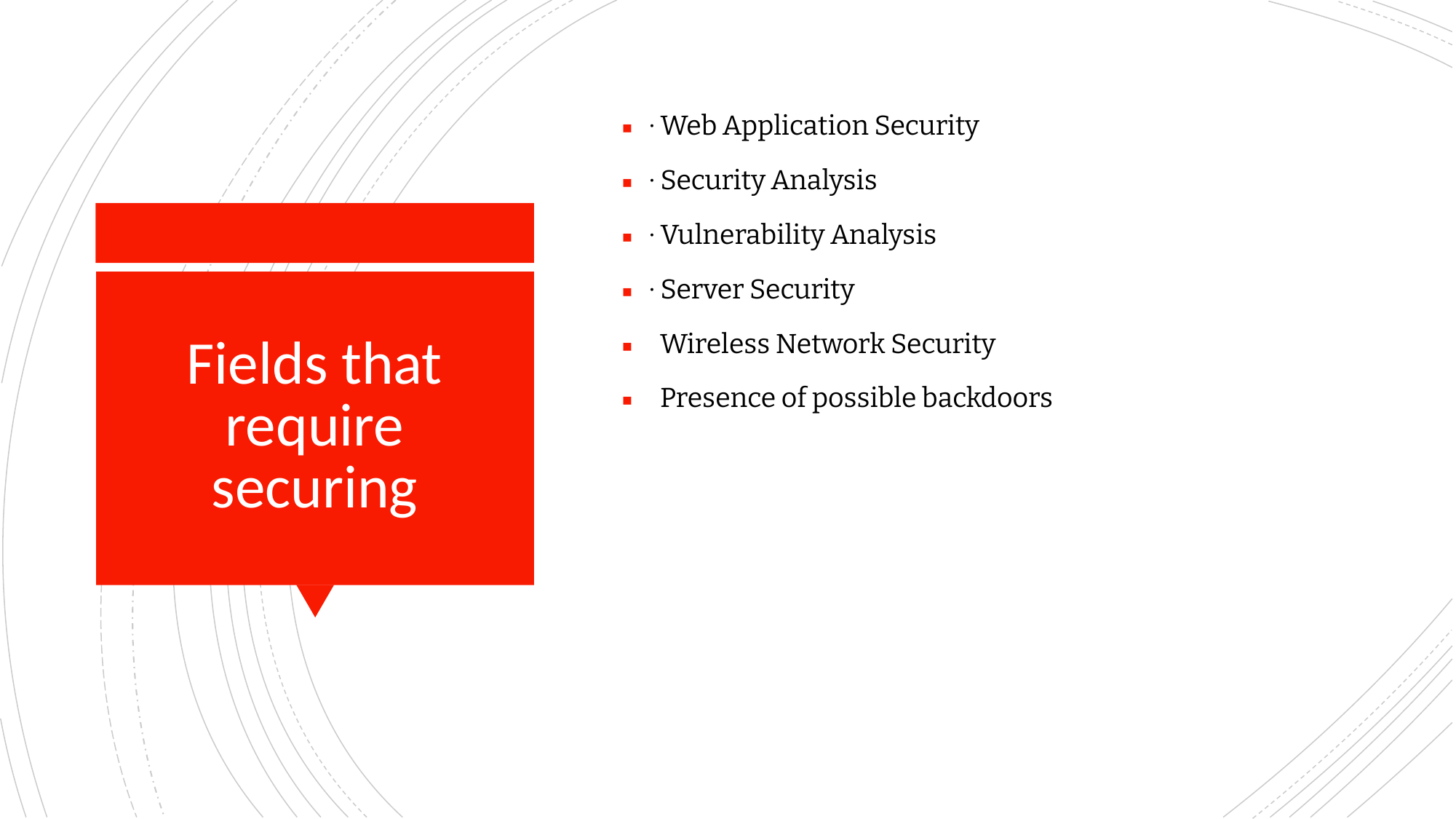

· Web Application Security
· Security Analysis
· Vulnerability Analysis
· Server Security
  Wireless Network Security
  Presence of possible backdoors

# Fields that require securing